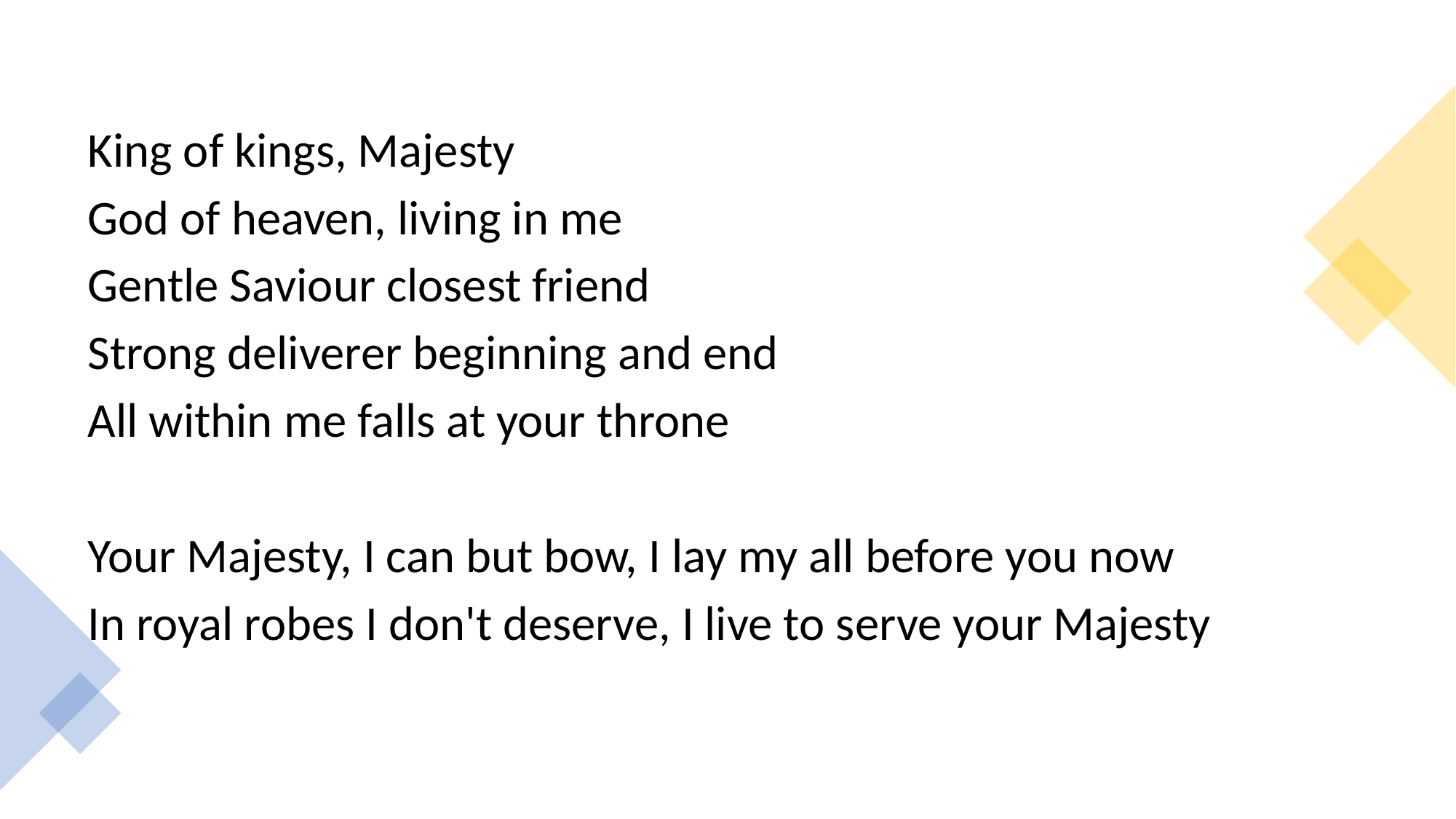

King of kings, Majesty
God of heaven, living in me
Gentle Saviour closest friend
Strong deliverer beginning and end
All within me falls at your throne

Your Majesty, I can but bow, I lay my all before you now
In royal robes I don't deserve, I live to serve your Majesty